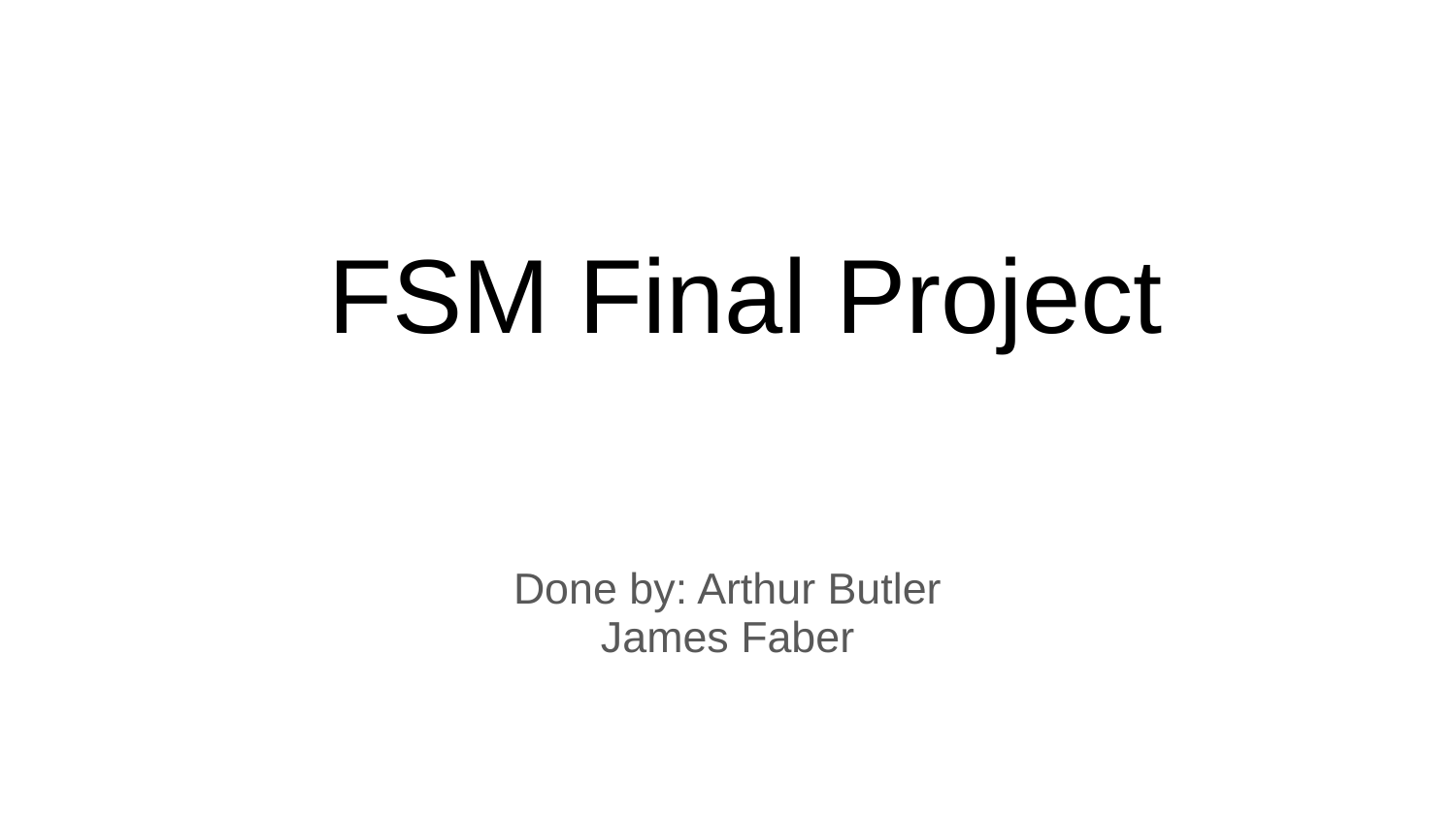

# FSM Final Project
Done by: Arthur Butler
James Faber